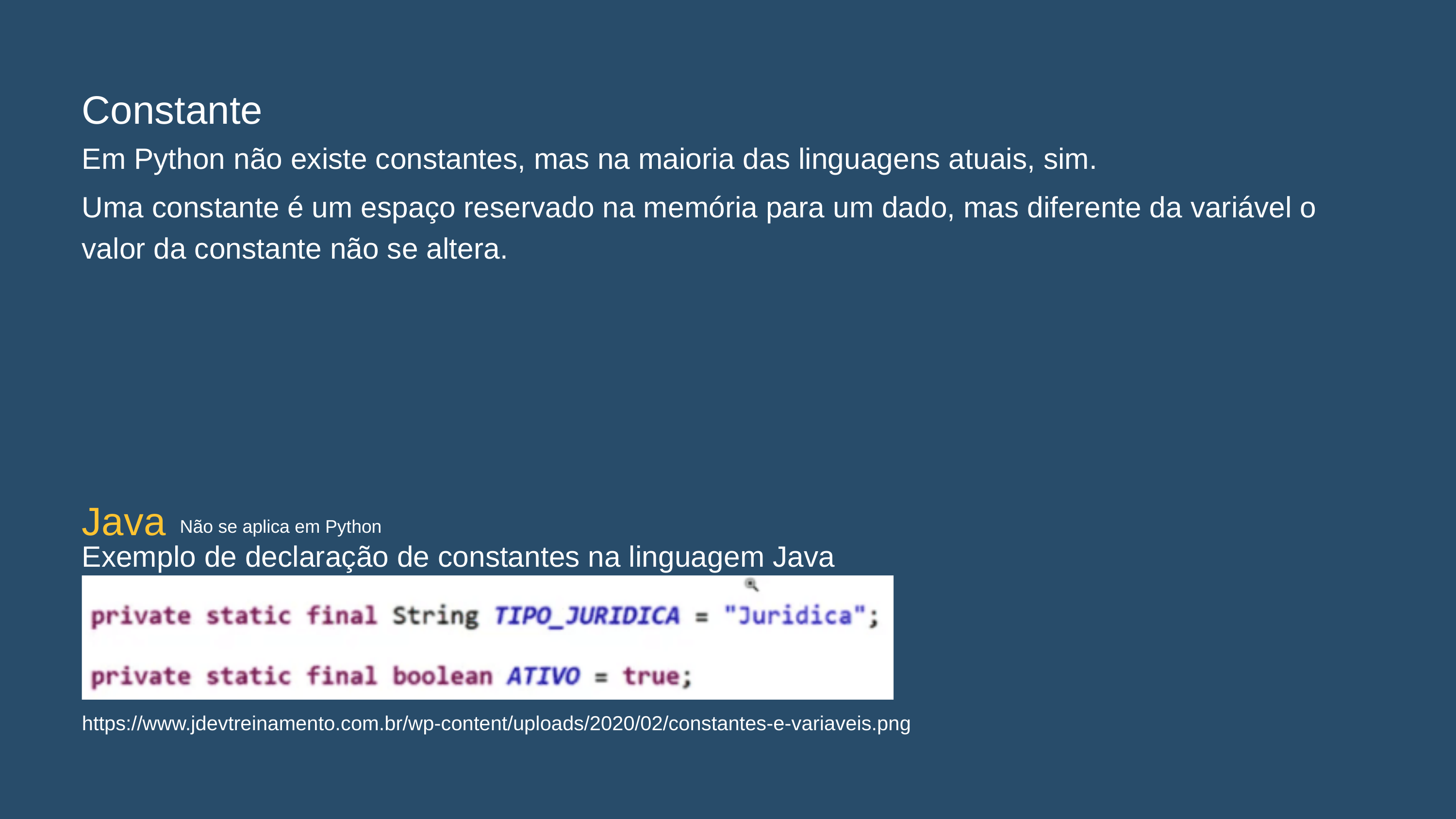

Constante
Em Python não existe constantes, mas na maioria das linguagens atuais, sim.
Uma constante é um espaço reservado na memória para um dado, mas diferente da variável o valor da constante não se altera.
Java
Não se aplica em Python
Exemplo de declaração de constantes na linguagem Java

https://www.jdevtreinamento.com.br/wp-content/uploads/2020/02/constantes-e-variaveis.png